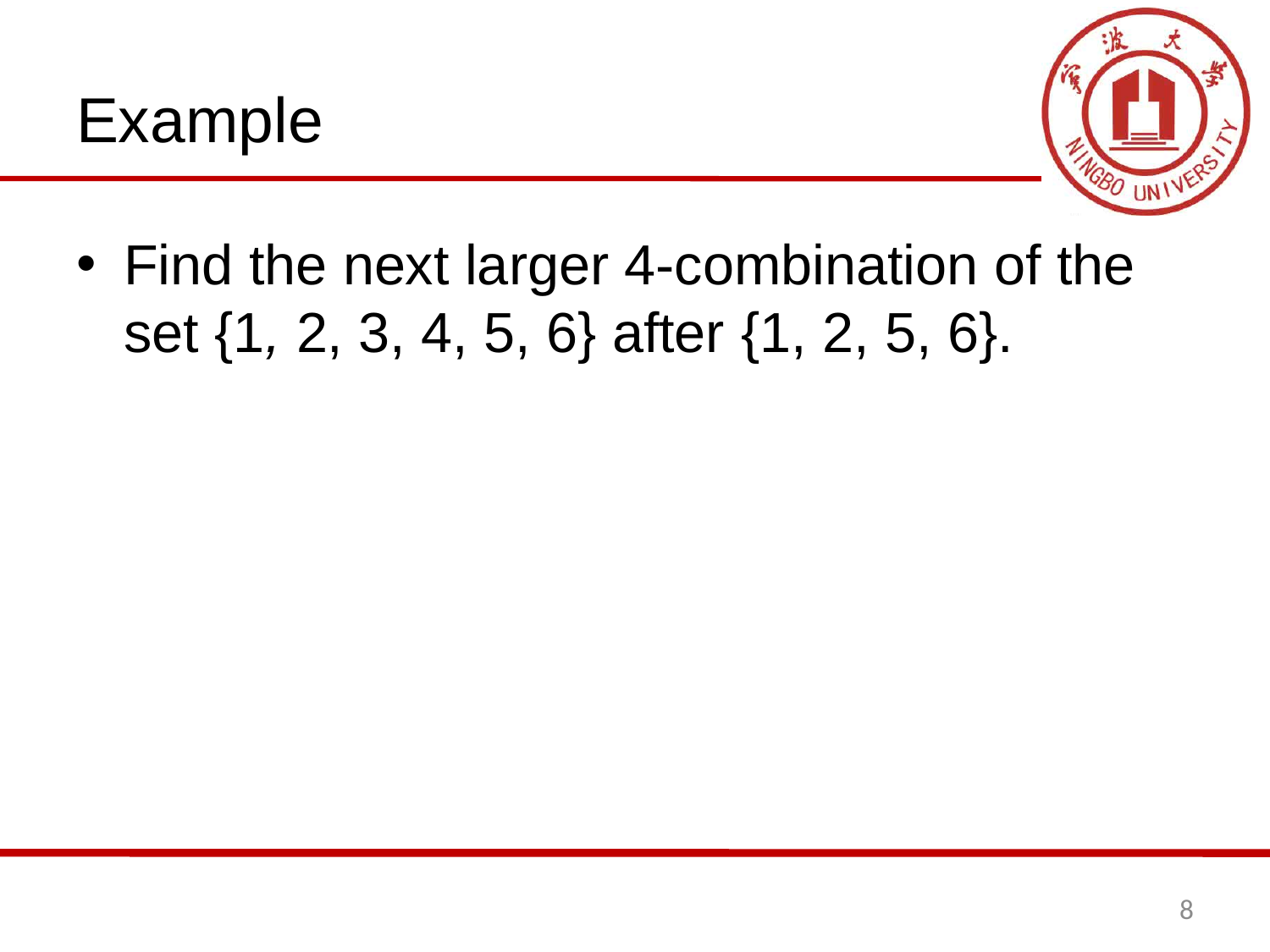

# Example
Find the next larger 4-combination of the set {1, 2, 3, 4, 5, 6} after {1, 2, 5, 6}.
8